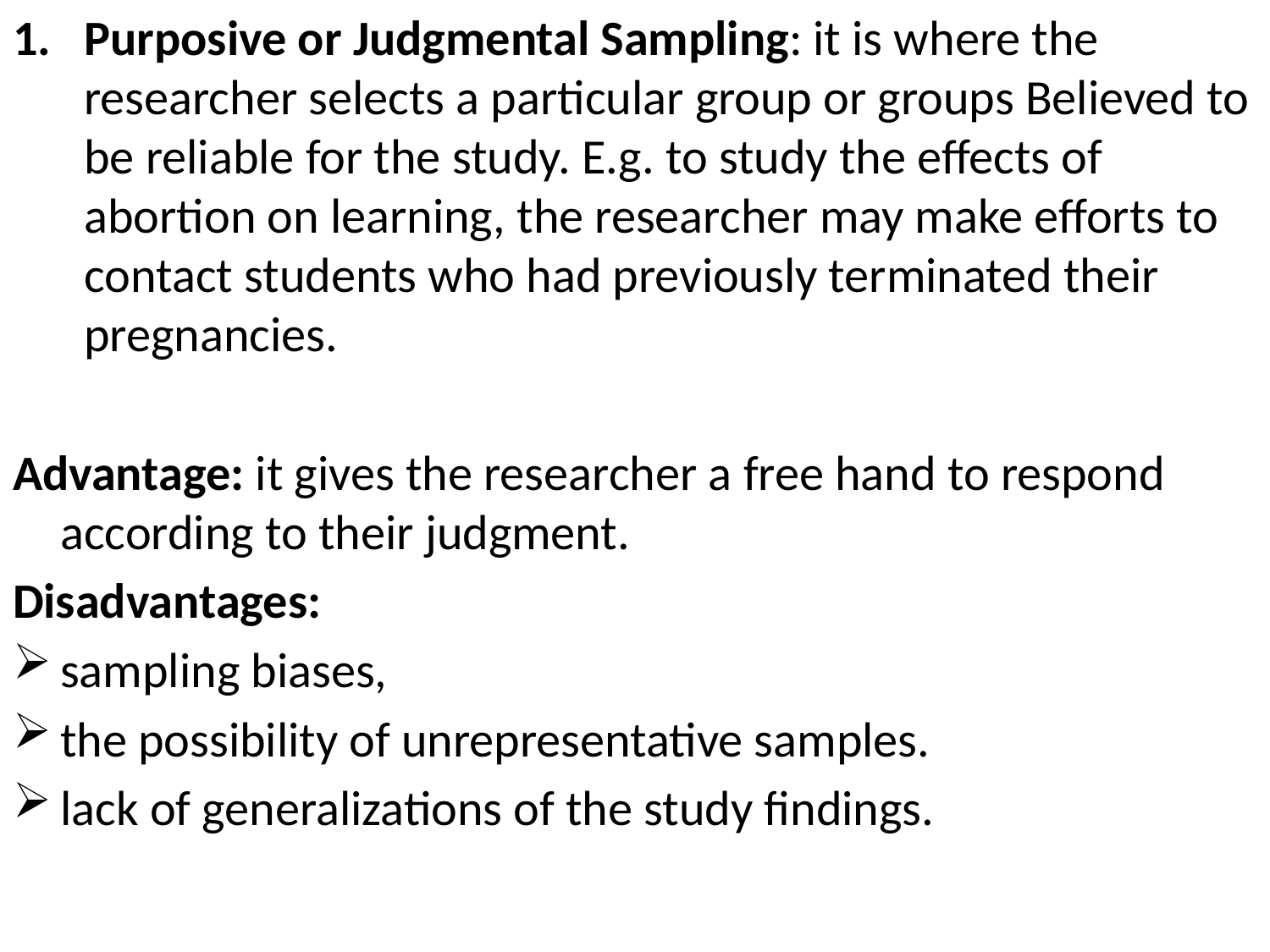

Purposive or Judgmental Sampling: it is where the researcher selects a particular group or groups Believed to be reliable for the study. E.g. to study the effects of abortion on learning, the researcher may make efforts to contact students who had previously terminated their pregnancies.

Advantage: it gives the researcher a free hand to respond according to their judgment.
Disadvantages:
sampling biases,
the possibility of unrepresentative samples.
lack of generalizations of the study findings.